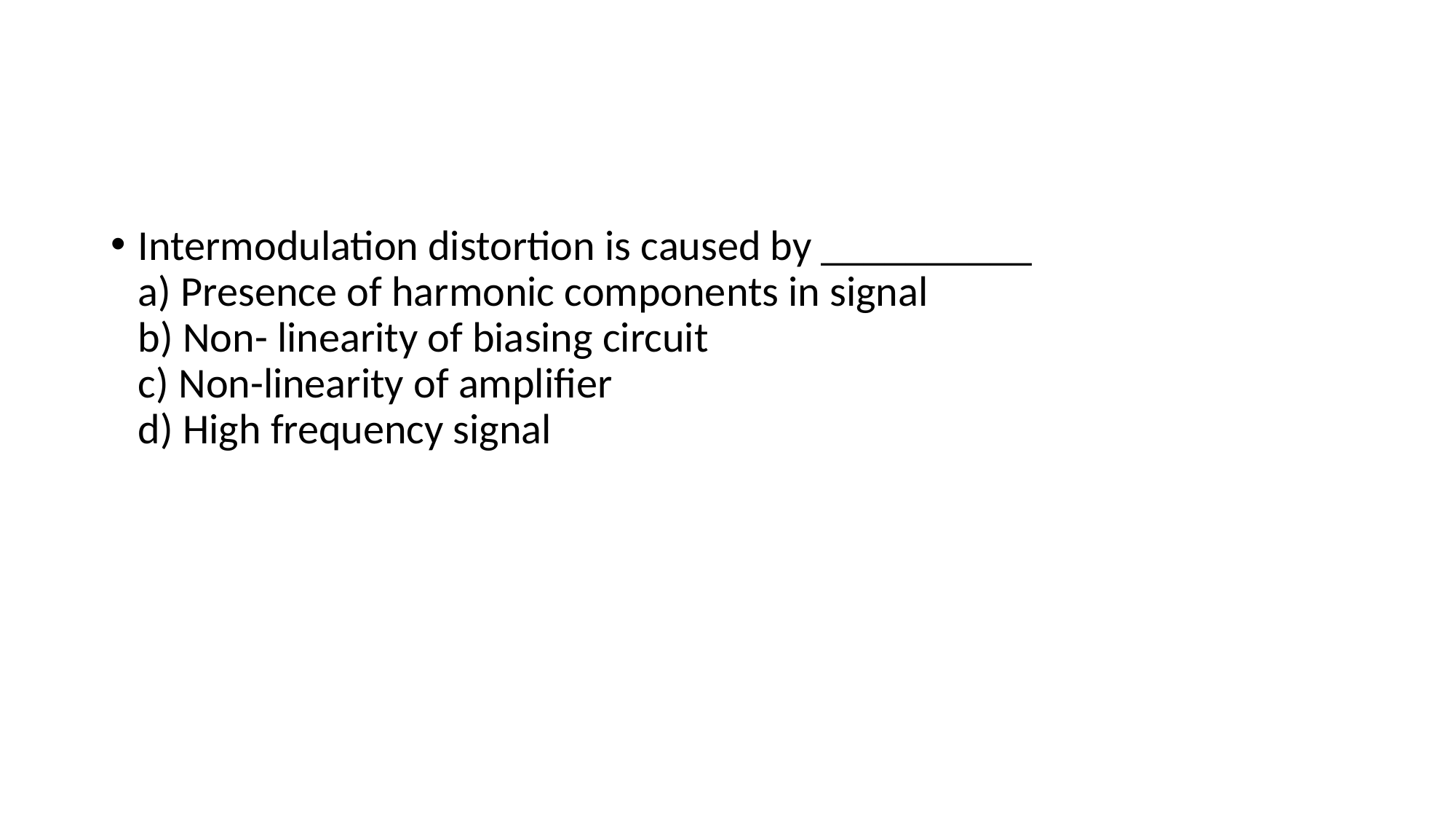

#
Intermodulation distortion is caused by __________
a) Presence of harmonic components in signal
b) Non- linearity of biasing circuit
c) Non-linearity of amplifier
d) High frequency signal